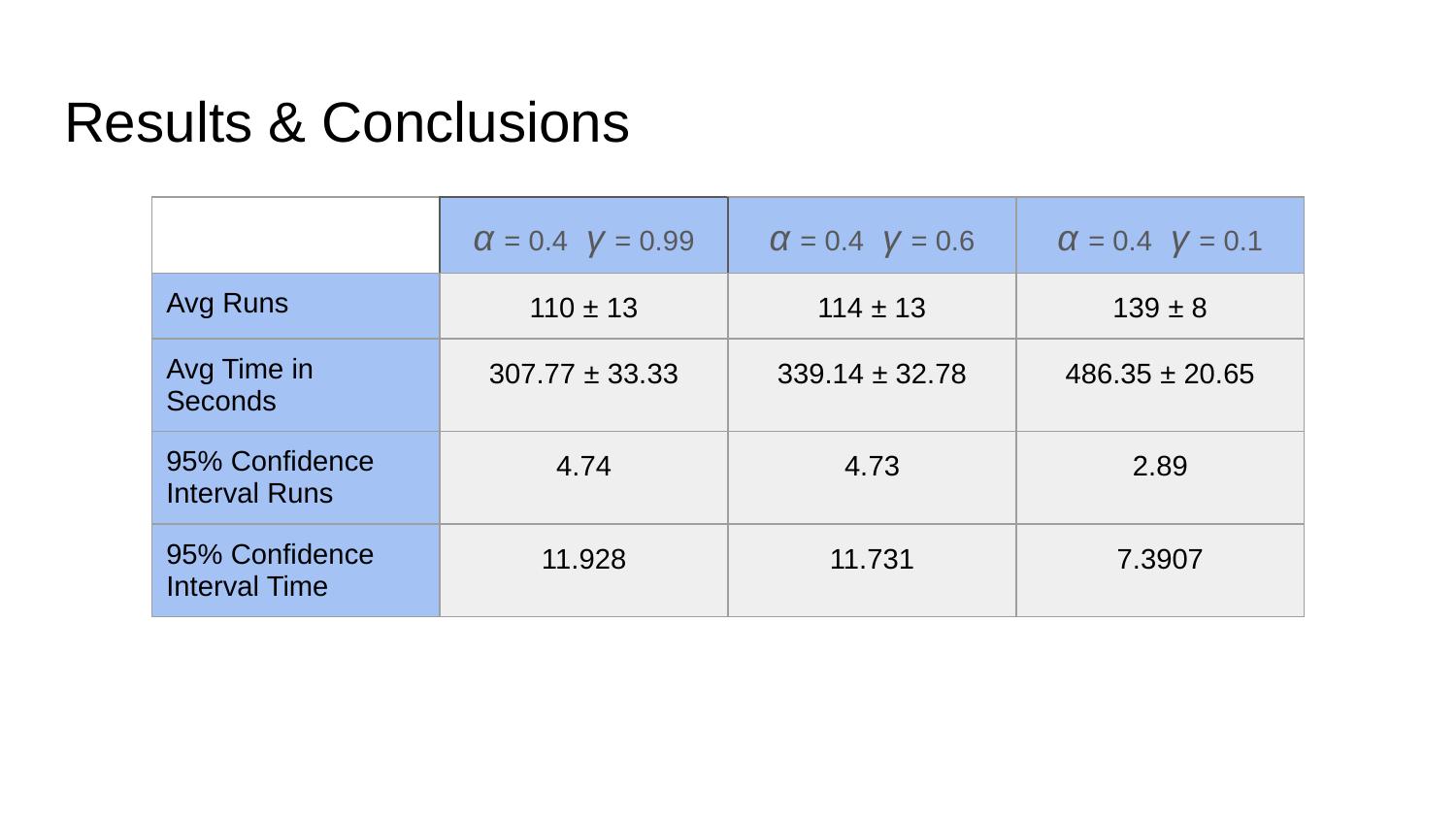

# Results & Conclusions
|  | α = 0.4 γ = 0.99 | α = 0.4 γ = 0.6 | α = 0.4 γ = 0.1 |
| --- | --- | --- | --- |
| Avg Runs | 110 ± 13 | 114 ± 13 | 139 ± 8 |
| Avg Time in Seconds | 307.77 ± 33.33 | 339.14 ± 32.78 | 486.35 ± 20.65 |
| 95% Confidence Interval Runs | 4.74 | 4.73 | 2.89 |
| 95% Confidence Interval Time | 11.928 | 11.731 | 7.3907 |